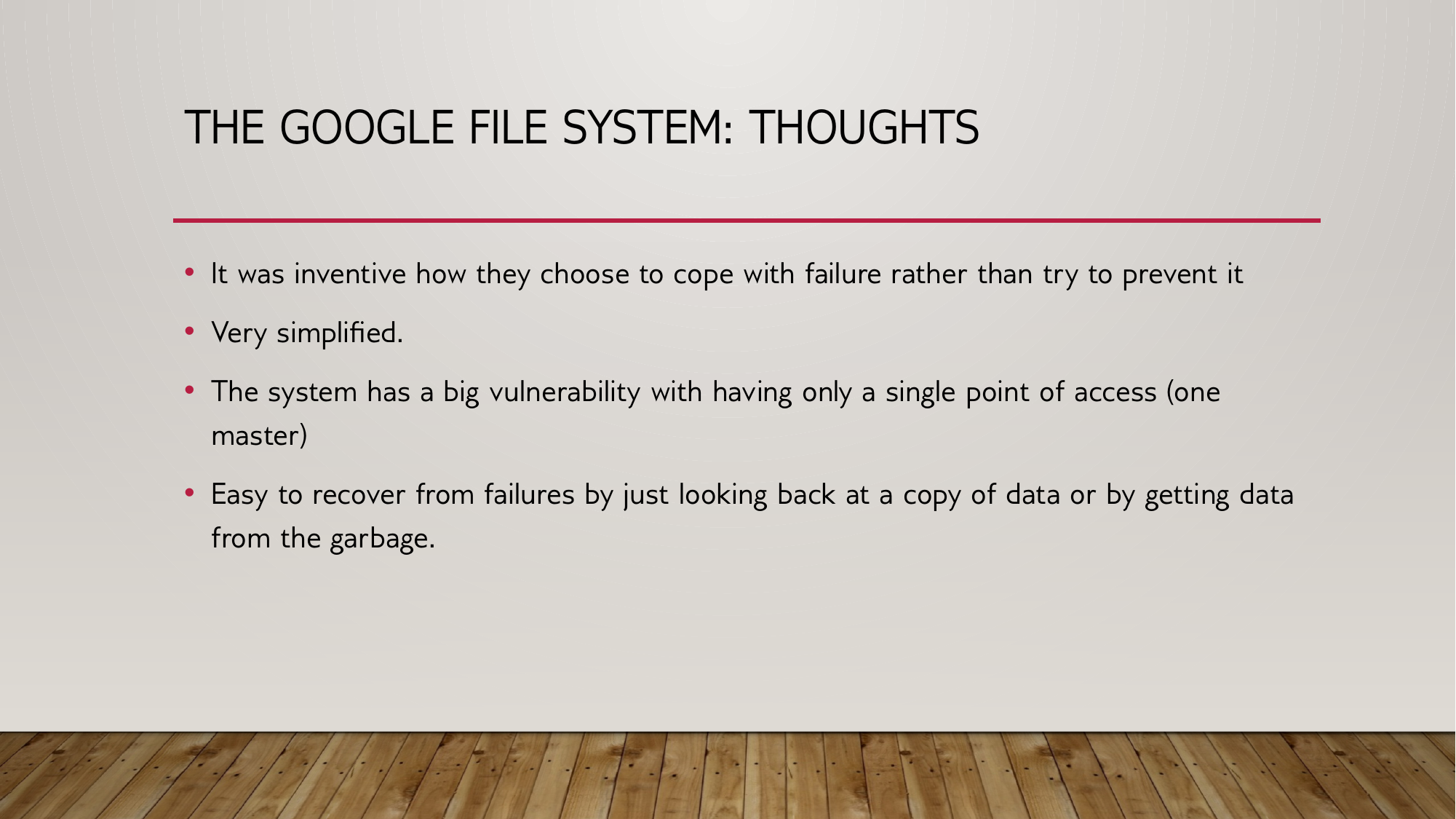

# The google file system: thoughts
It was inventive how they choose to cope with failure rather than try to prevent it
Very simplified.
The system has a big vulnerability with having only a single point of access (one master)
Easy to recover from failures by just looking back at a copy of data or by getting data from the garbage.